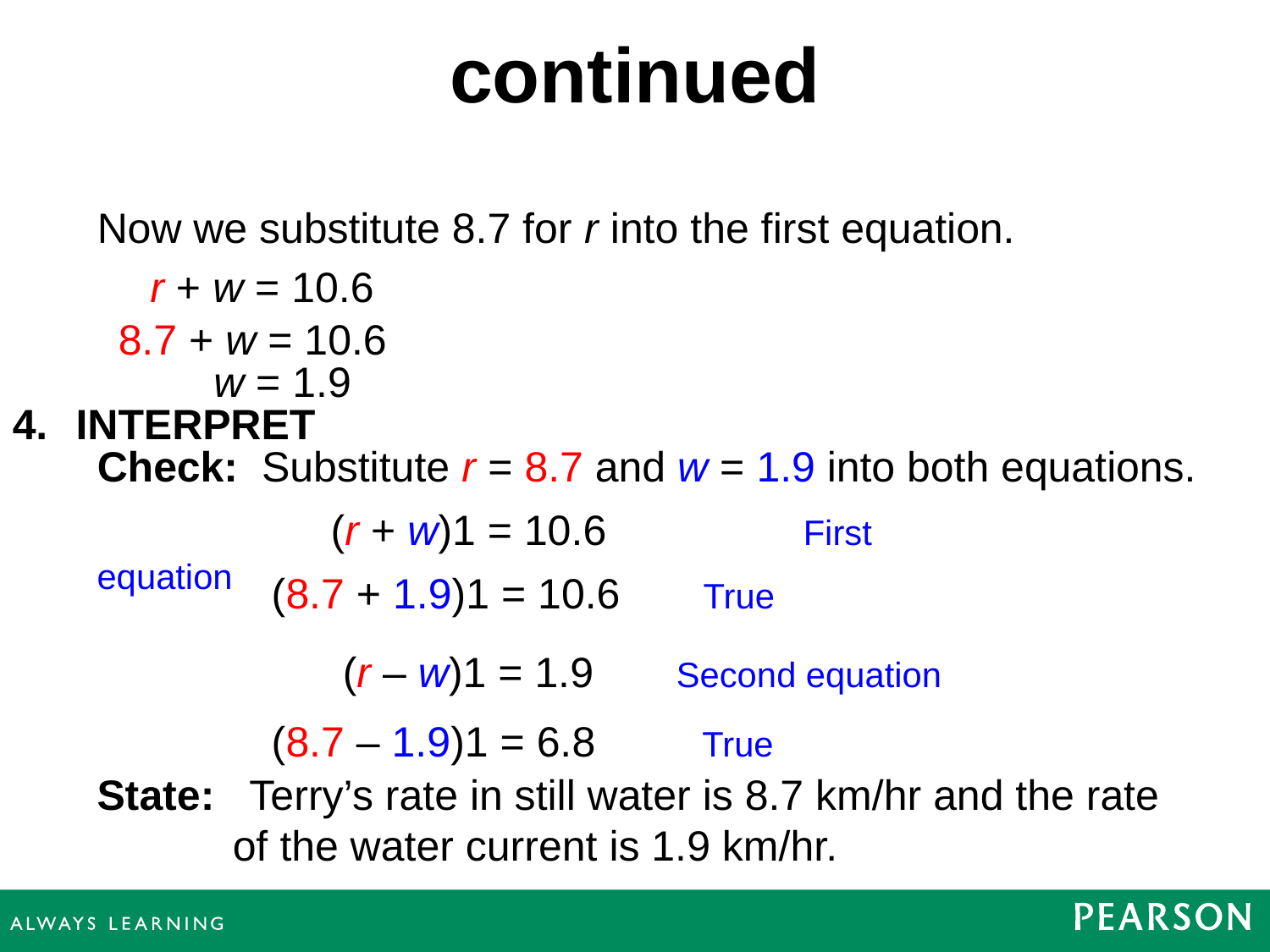

continued
Now we substitute 8.7 for r into the first equation.
r + w = 10.6
8.7 + w = 10.6
w = 1.9
4.	INTERPRET
Check:  Substitute r = 8.7 and w = 1.9 into both equations.
	         (r + w)1 = 10.6	      First equation
	    (8.7 + 1.9)1 = 10.6       True

	          (r – w)1 = 1.9	      Second equation
	    (8.7 – 1.9)1 = 6.8         True
State:   Terry’s rate in still water is 8.7 km/hr and the rate of the water current is 1.9 km/hr.